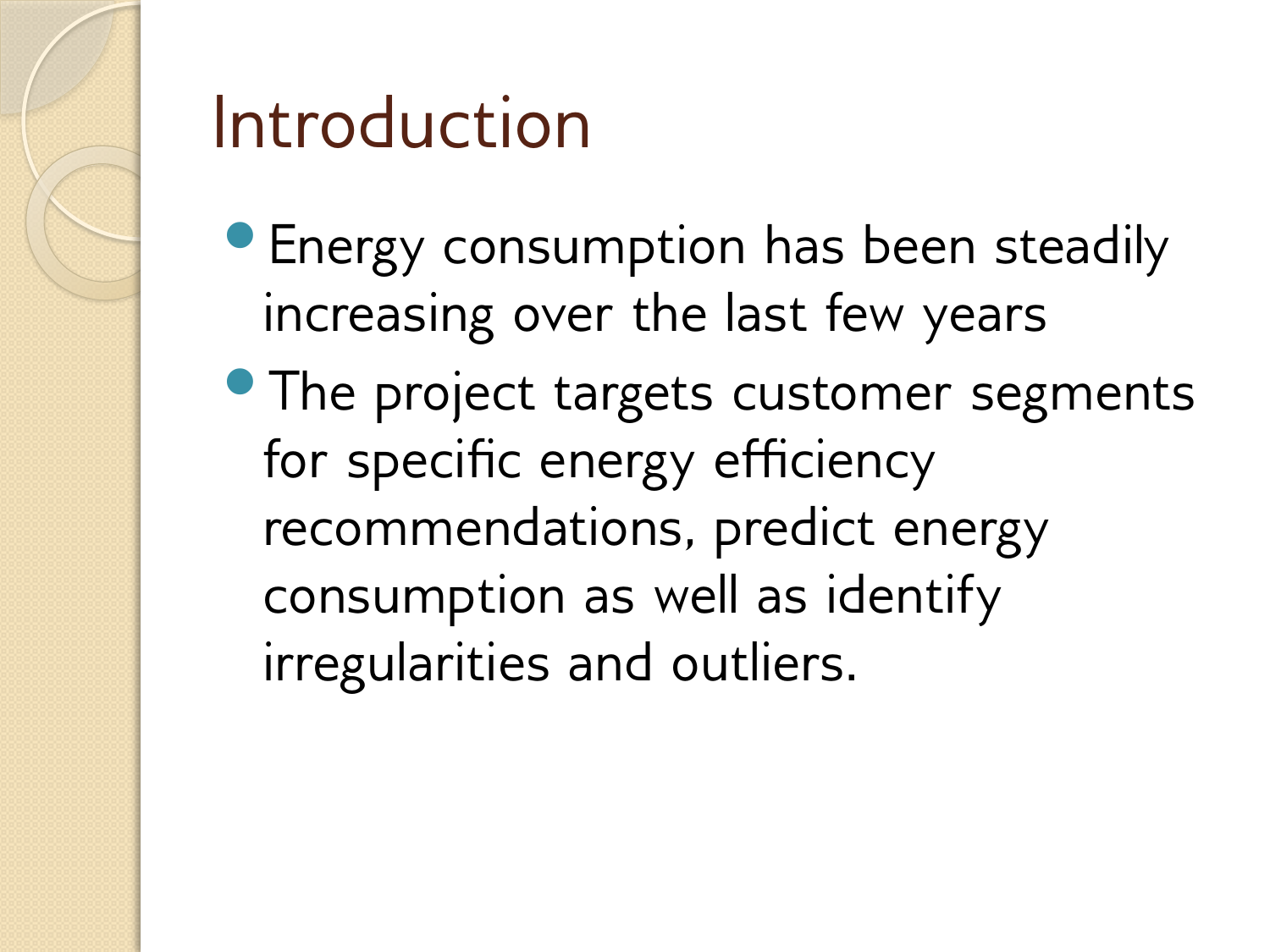

# Introduction
Energy consumption has been steadily increasing over the last few years
The project targets customer segments for specific energy efficiency recommendations, predict energy consumption as well as identify irregularities and outliers.